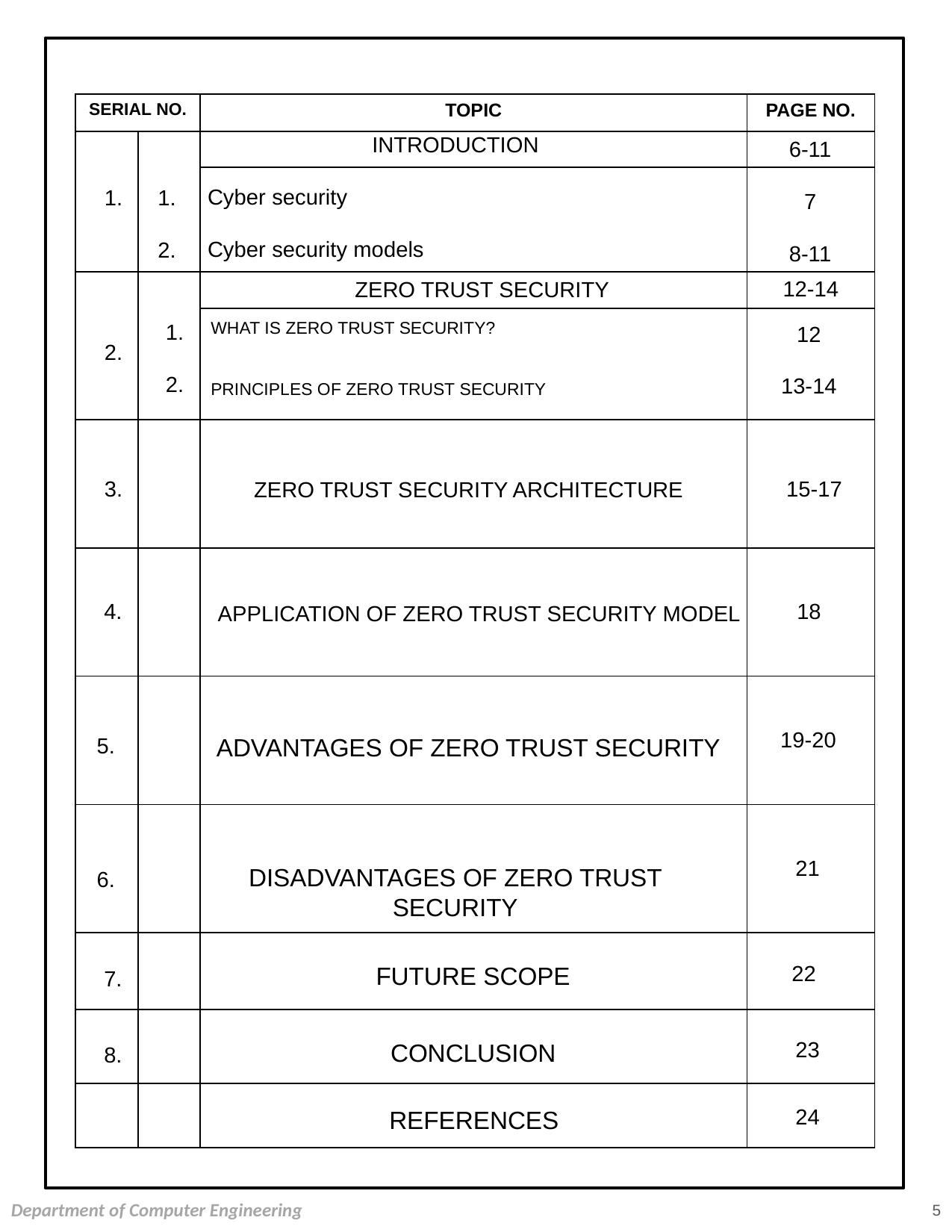

| SERIAL NO. |  | TOPIC | PAGE NO. |
| --- | --- | --- | --- |
|  |  |  |  |
|  |  |  |  |
|  |  |  | 12-14 |
|  |  |  |  |
|  |  |  |  |
|  |  |  |  |
|  |  |  |  |
|  |  |  |  |
|  |  |  |  |
|  |  |  |  |
|  |  |  |  |
INTRODUCTION

Cyber security

Cyber security models

1.

2.
6-11

7

8-11
1.

1.

2.
 ZERO TRUST SECURITY
WHAT IS ZERO TRUST SECURITY?

PRINCIPLES OF ZERO TRUST SECURITY

12

13-14
2.
15-17
3.
ZERO TRUST SECURITY ARCHITECTURE
4.
18
APPLICATION OF ZERO TRUST SECURITY MODEL
19-20
ADVANTAGES OF ZERO TRUST SECURITY
5.
21
DISADVANTAGES OF ZERO TRUST SECURITY
6.
22
FUTURE SCOPE
7.
23
CONCLUSION
8.
24
REFERENCES
5
Department of Computer Engineering